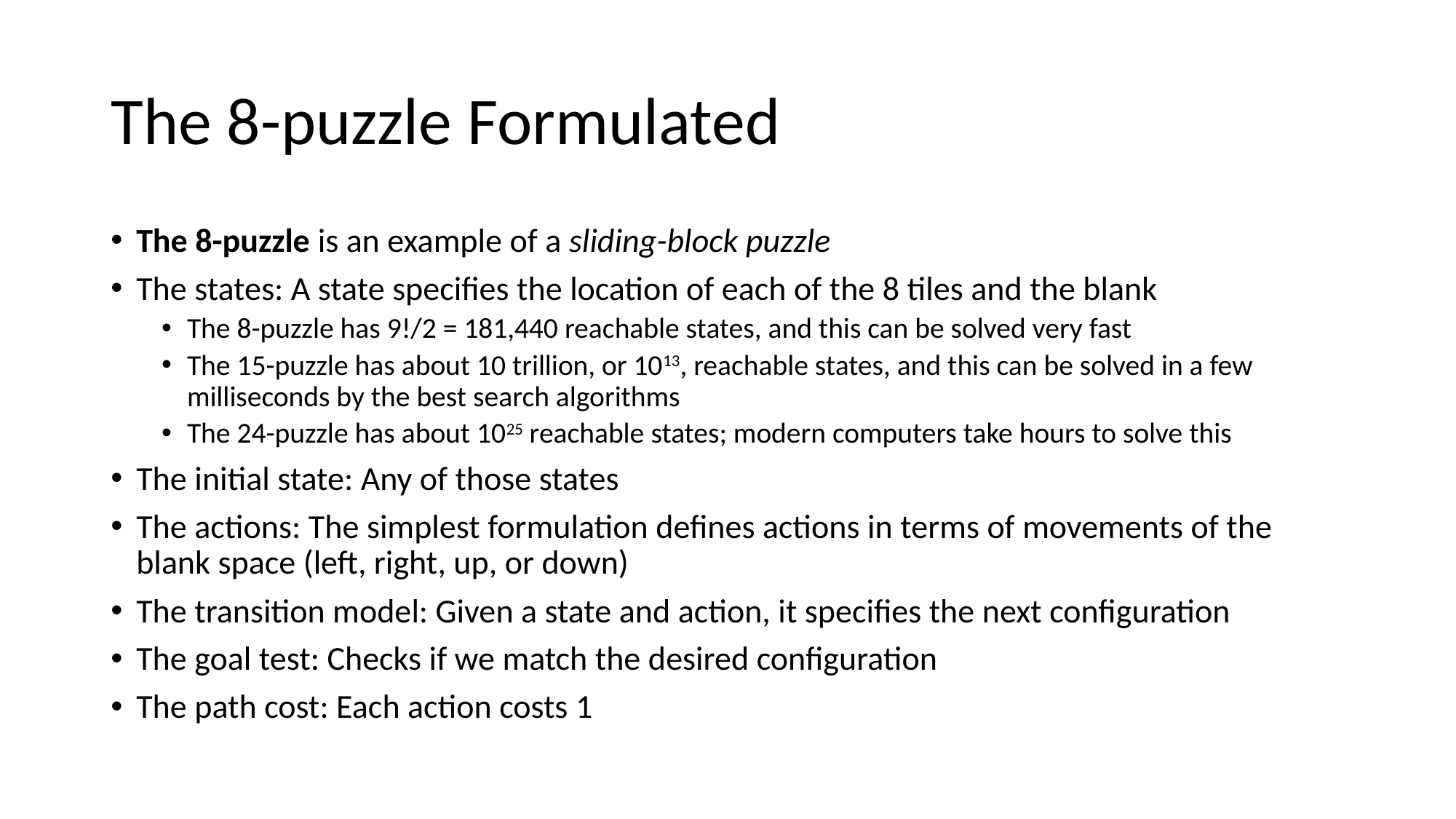

# The 8-puzzle Formulated
The 8-puzzle is an example of a sliding-block puzzle
The states: A state specifies the location of each of the 8 tiles and the blank
The 8-puzzle has 9!/2 = 181,440 reachable states, and this can be solved very fast
The 15-puzzle has about 10 trillion, or 1013, reachable states, and this can be solved in a few milliseconds by the best search algorithms
The 24-puzzle has about 1025 reachable states; modern computers take hours to solve this
The initial state: Any of those states
The actions: The simplest formulation defines actions in terms of movements of the blank space (left, right, up, or down)
The transition model: Given a state and action, it specifies the next configuration
The goal test: Checks if we match the desired configuration
The path cost: Each action costs 1